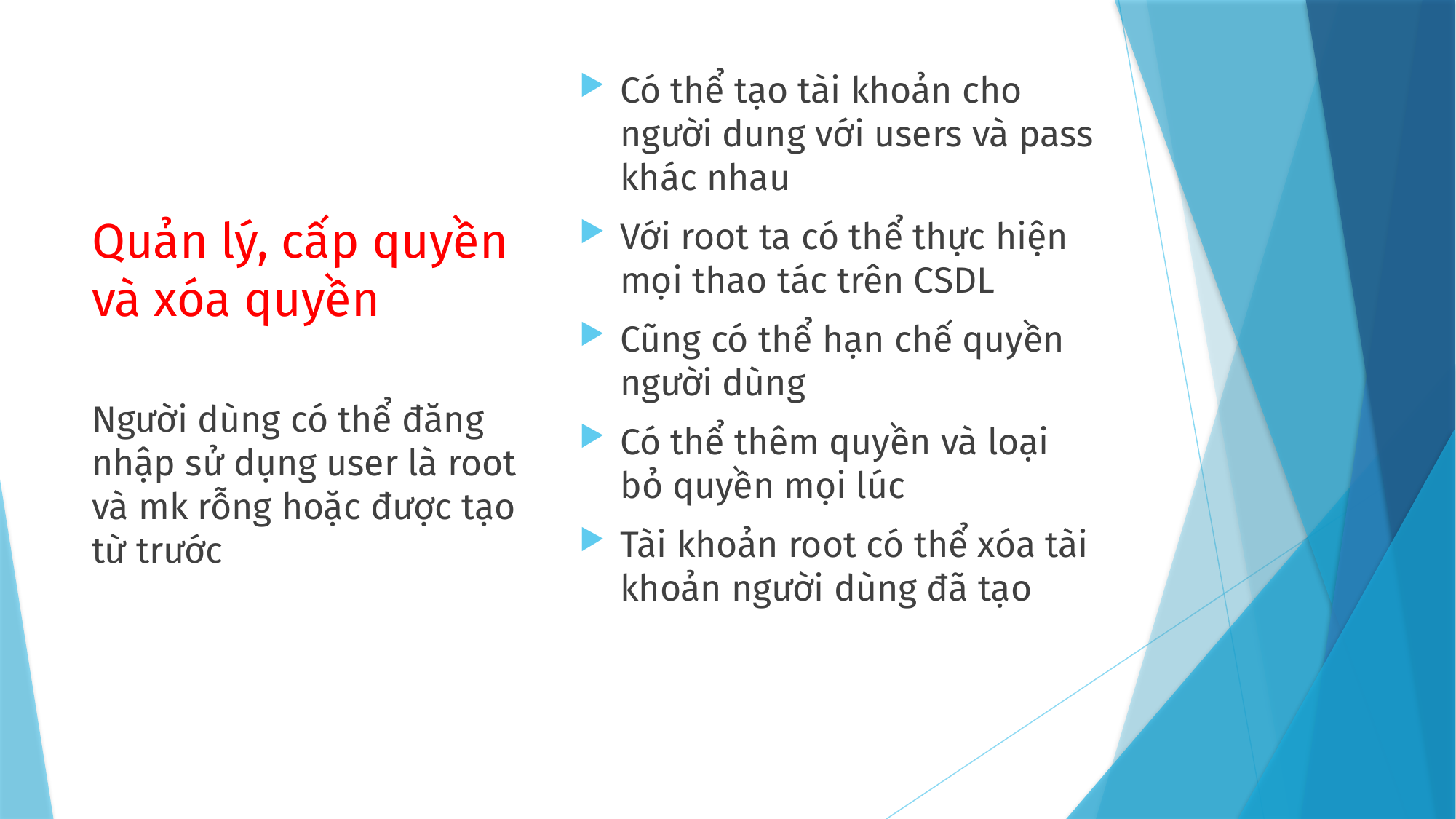

Có thể tạo tài khoản cho người dung với users và pass khác nhau
Với root ta có thể thực hiện mọi thao tác trên CSDL
Cũng có thể hạn chế quyền người dùng
Có thể thêm quyền và loại bỏ quyền mọi lúc
Tài khoản root có thể xóa tài khoản người dùng đã tạo
# Quản lý, cấp quyền và xóa quyền

Người dùng có thể đăng nhập sử dụng user là root và mk rỗng hoặc được tạo từ trước